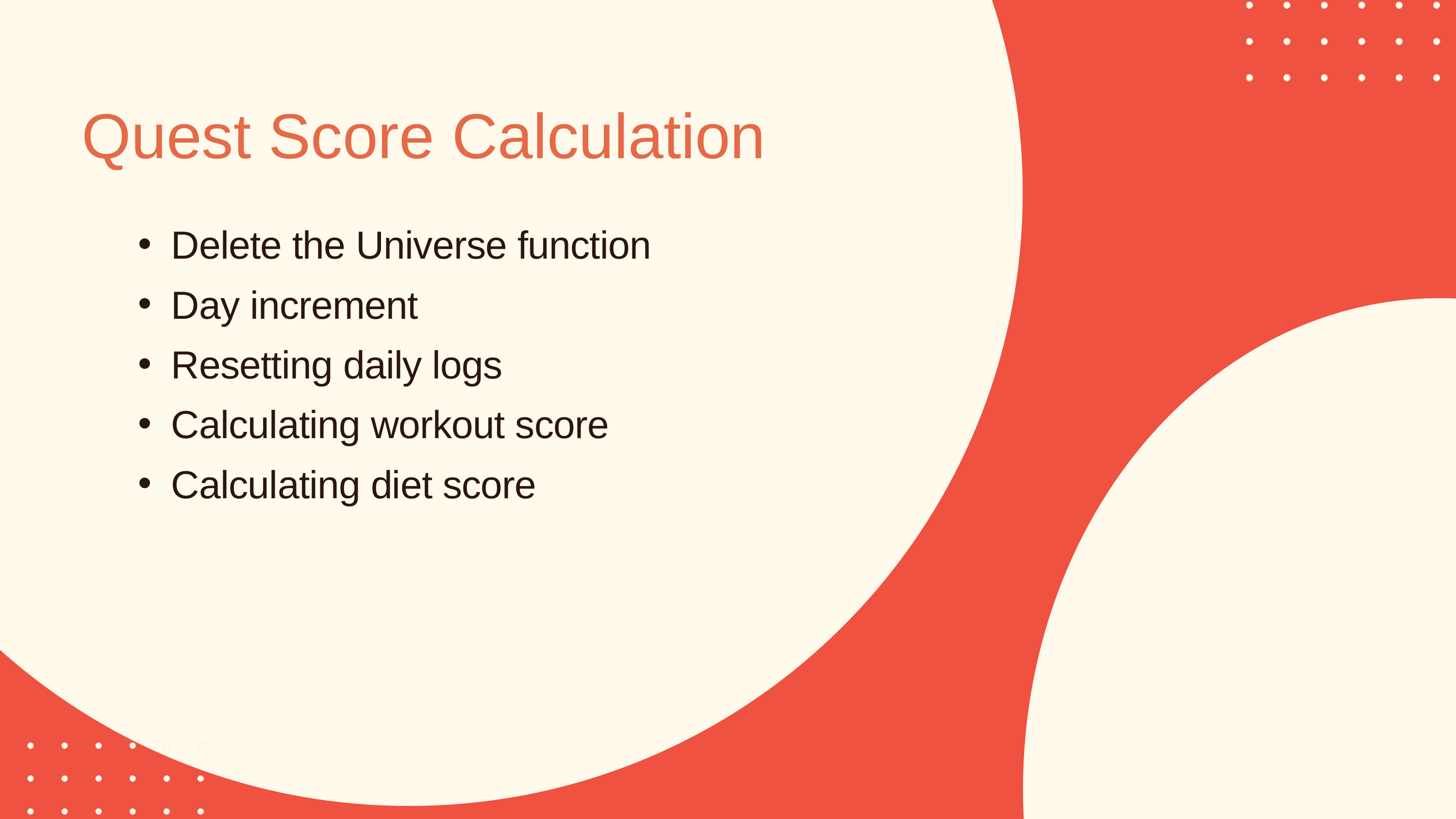

Quest Score Calculation
Delete the Universe function
Day increment
Resetting daily logs
Calculating workout score
Calculating diet score